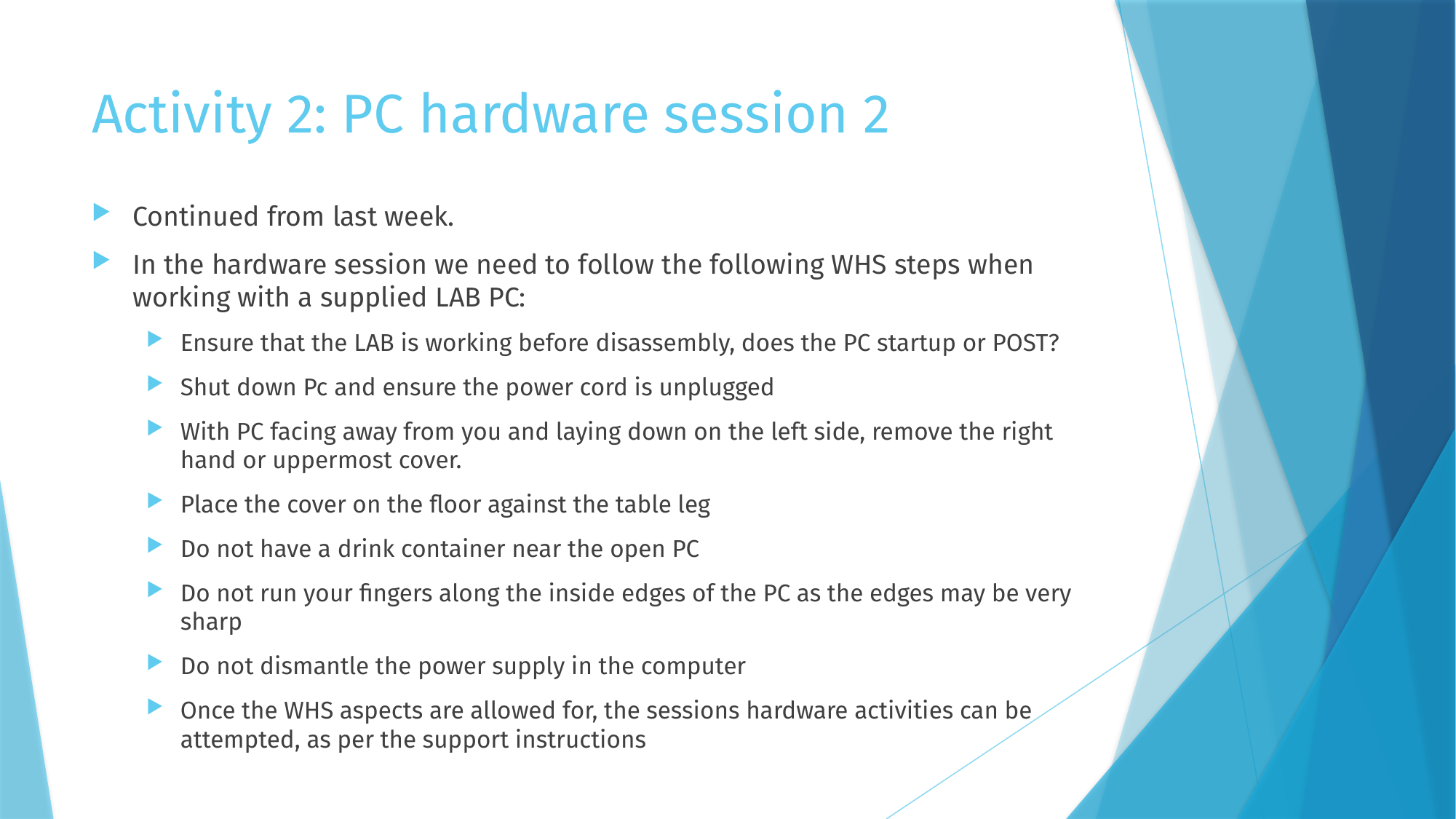

# Activity 2: PC hardware session 2
Continued from last week.
In the hardware session we need to follow the following WHS steps when working with a supplied LAB PC:
Ensure that the LAB is working before disassembly, does the PC startup or POST?
Shut down Pc and ensure the power cord is unplugged
With PC facing away from you and laying down on the left side, remove the right hand or uppermost cover.
Place the cover on the floor against the table leg
Do not have a drink container near the open PC
Do not run your fingers along the inside edges of the PC as the edges may be very sharp
Do not dismantle the power supply in the computer
Once the WHS aspects are allowed for, the sessions hardware activities can be attempted, as per the support instructions